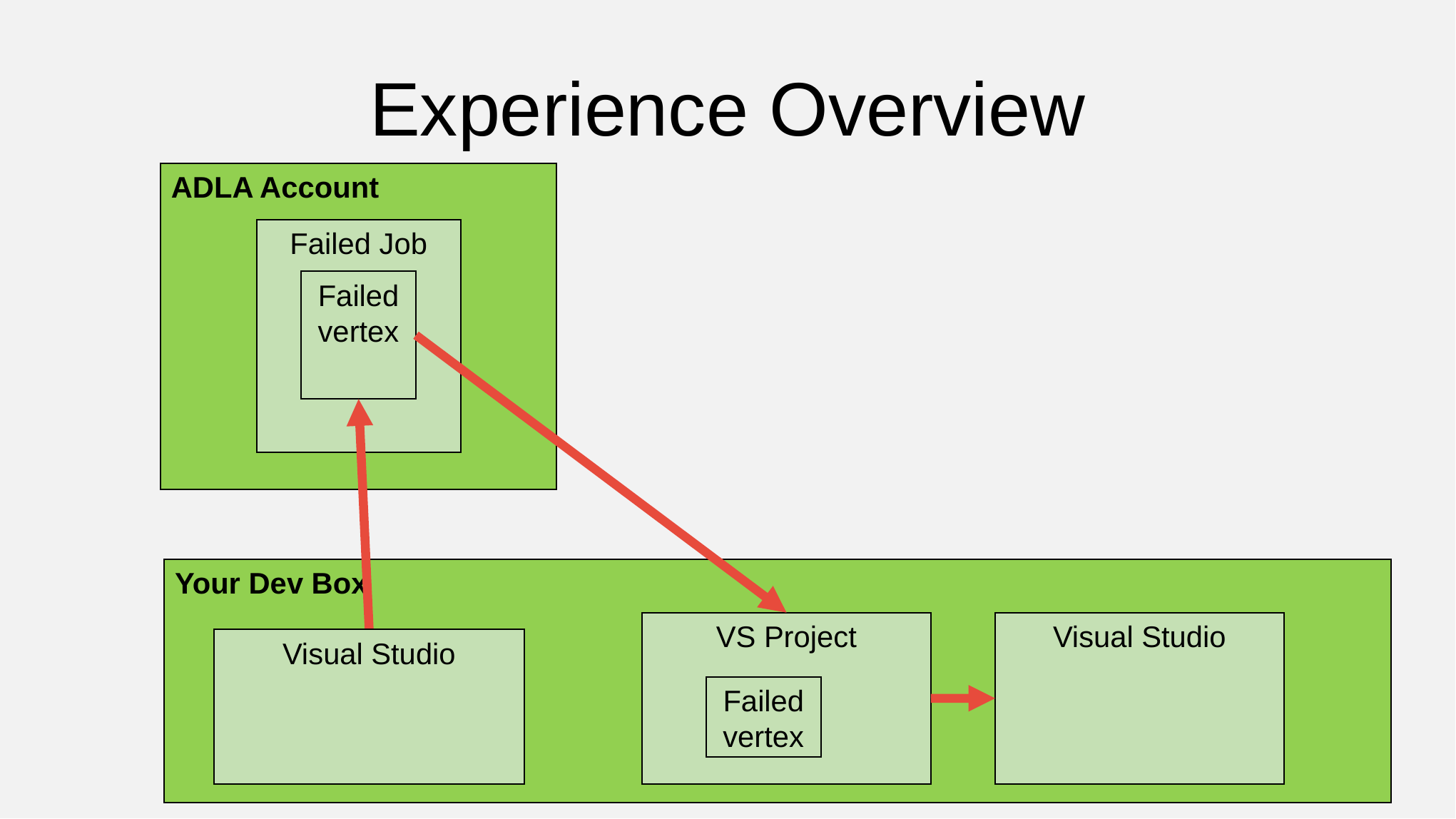

# Experience Overview
ADLA Account
Failed Job
Failed vertex
Your Dev Box
VS Project
Visual Studio
Visual Studio
Failed vertex